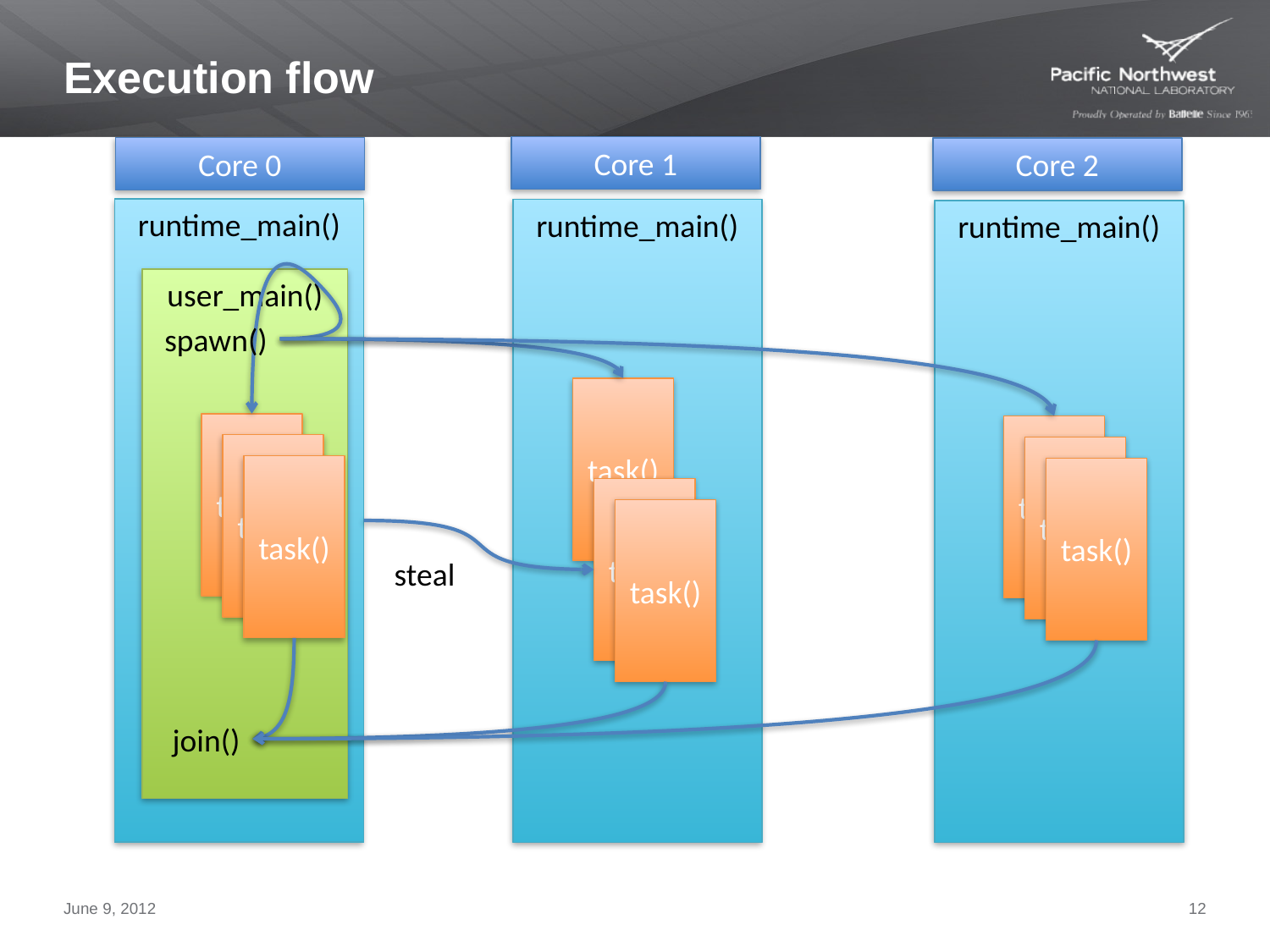

# Execution flow
Core 1
Core 0
Core 2
runtime_main()
runtime_main()
runtime_main()
user_main()
spawn()
task()
task()
task()
task()
task()
task()
task()
task()
task()
steal
join()
June 9, 2012

12